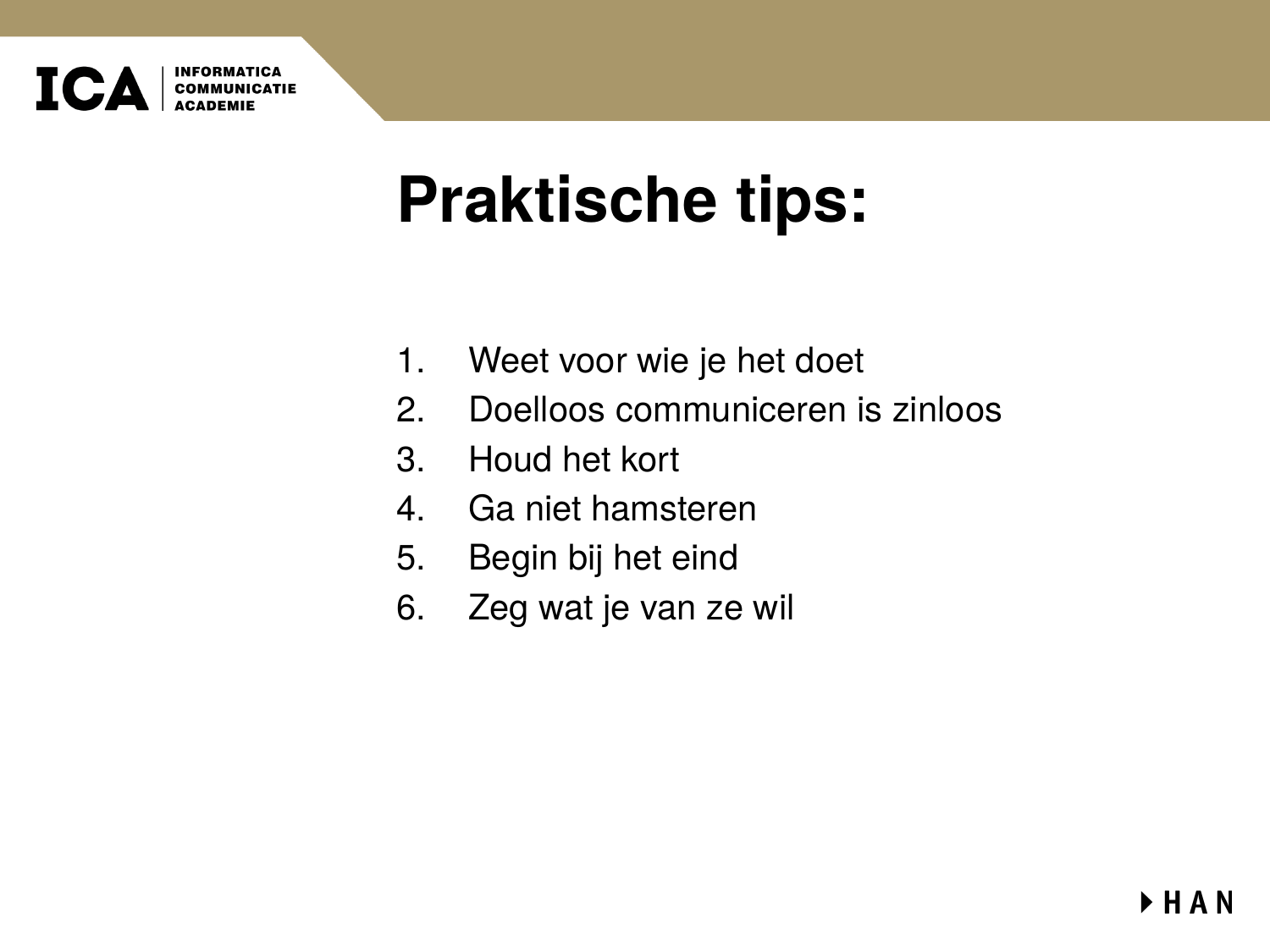

# Praktische tips:

Weet voor wie je het doet
Doelloos communiceren is zinloos
Houd het kort
Ga niet hamsteren
Begin bij het eind
Zeg wat je van ze wil